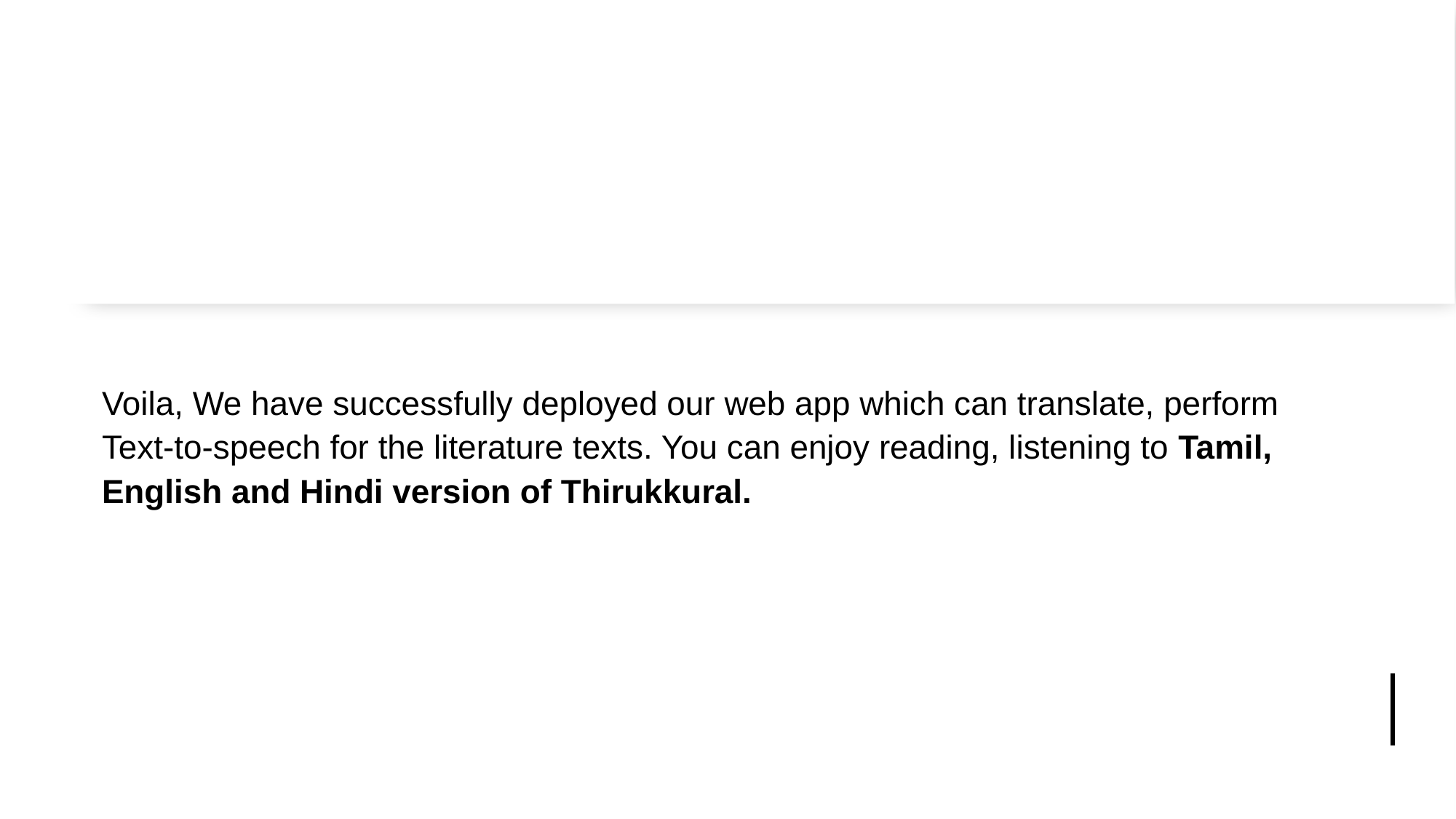

#
Voila, We have successfully deployed our web app which can translate, perform Text-to-speech for the literature texts. You can enjoy reading, listening to Tamil, English and Hindi version of Thirukkural.